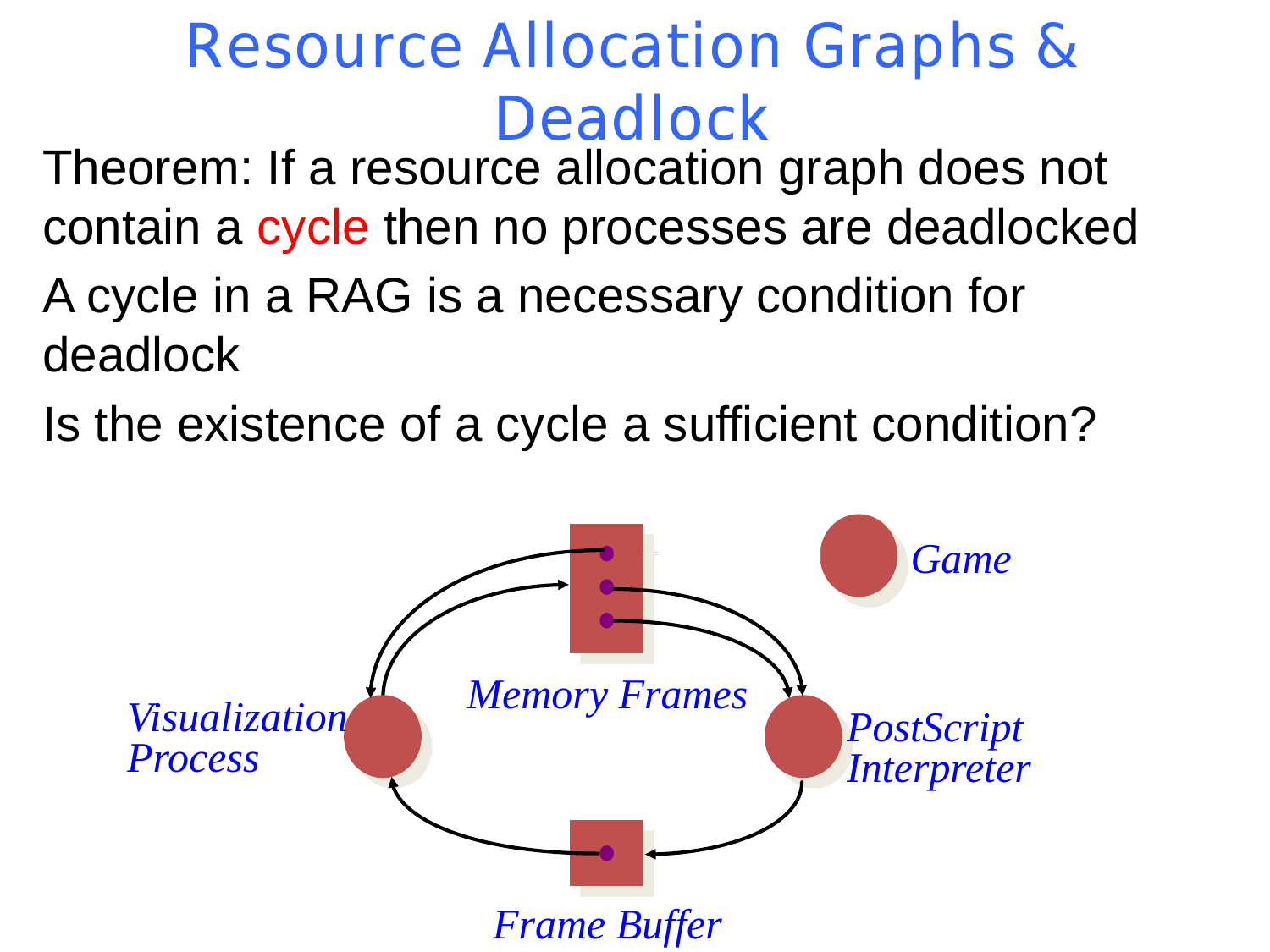

# Resource Allocation Graphs & Deadlock
Theorem: If a resource allocation graph does not contain a cycle then no processes are deadlocked
A cycle in a RAG is a necessary condition for deadlock
Is the existence of a cycle a sufficient condition?

Game

Memory Frames
Visualization
Process

PostScript
Interpreter

Frame Buffer